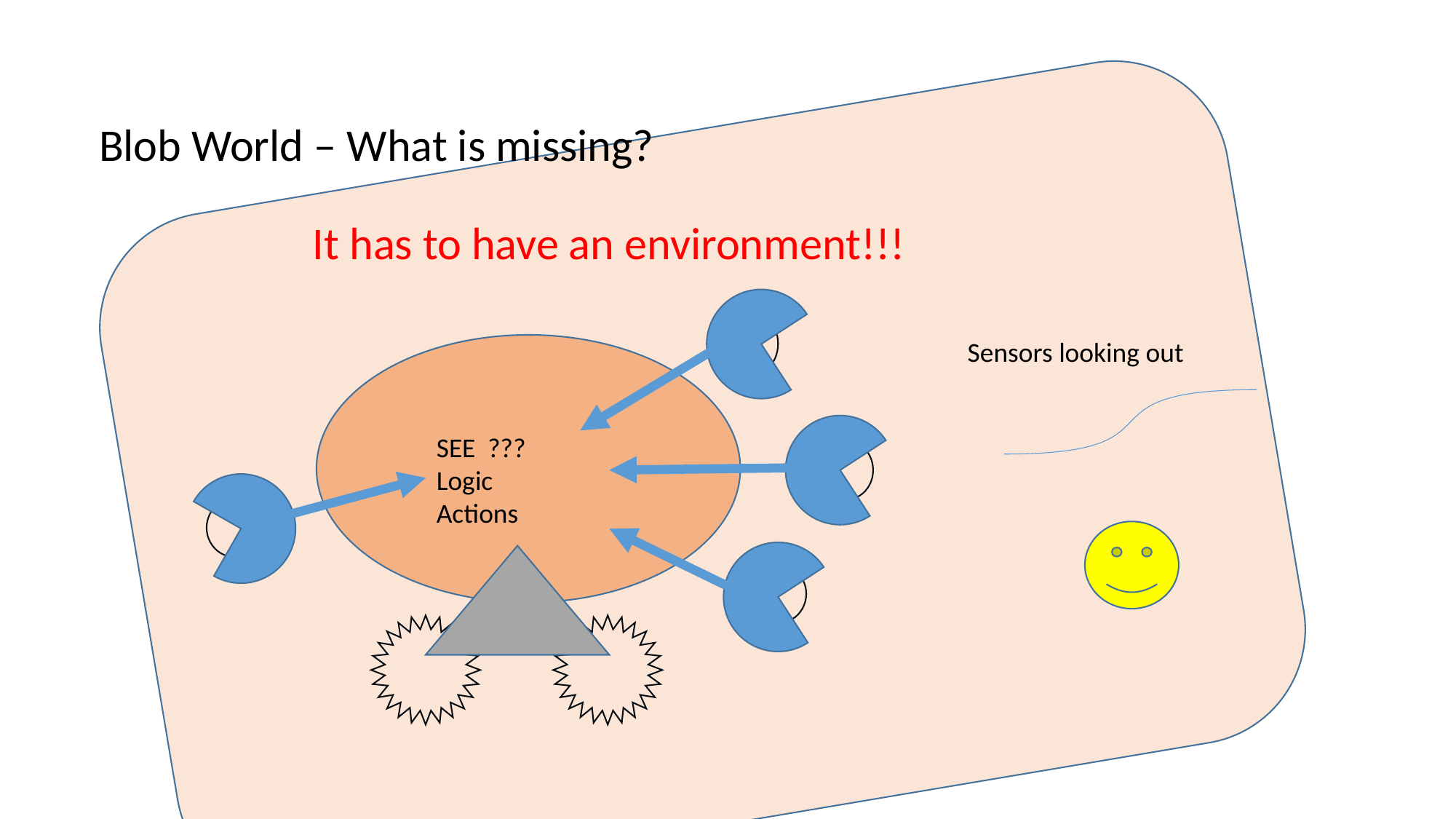

# Blob World – What is missing? It has to have an environment!!!

Sensors looking out

SEE  ???
Logic
Actions